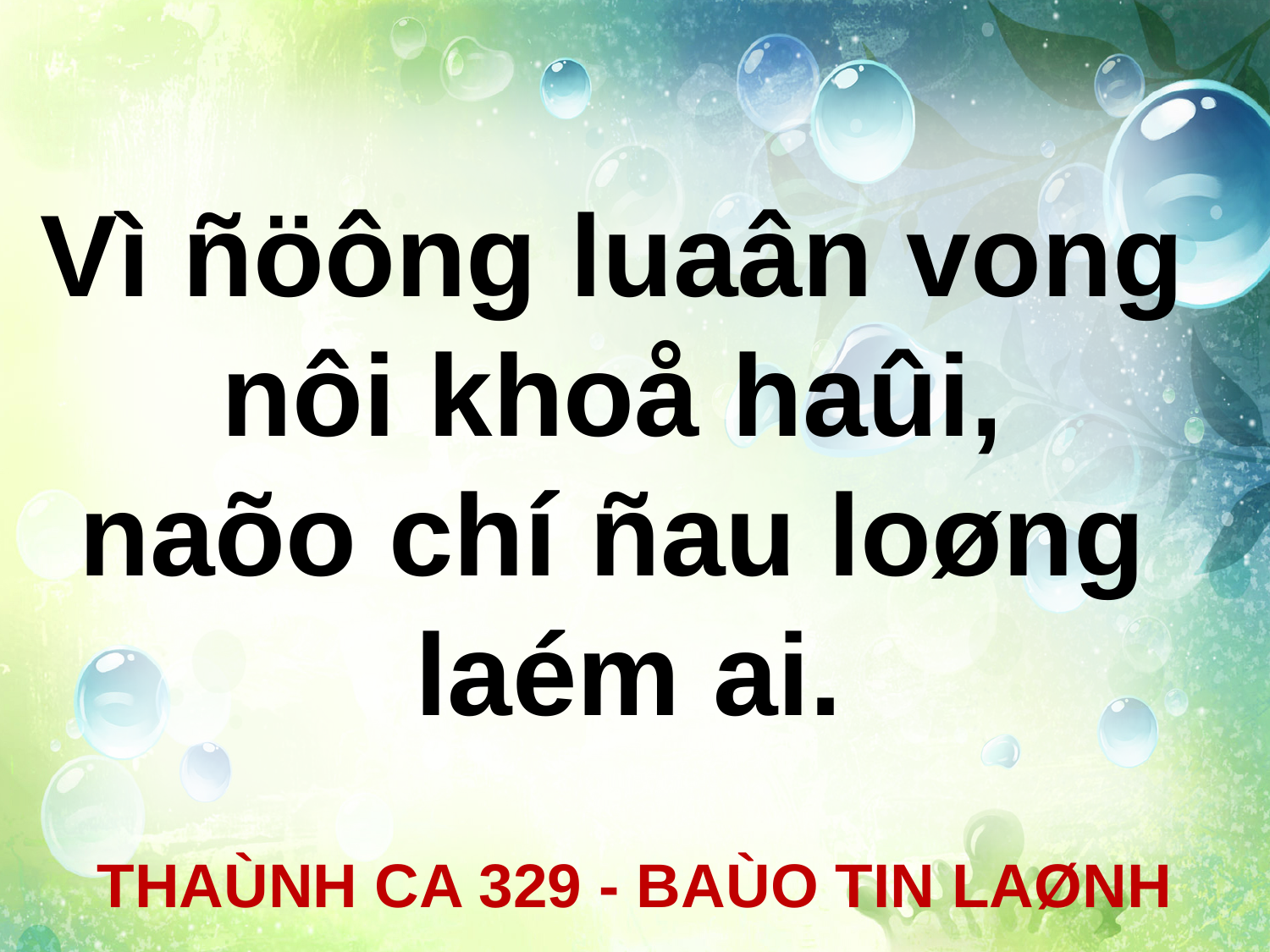

Vì ñöông luaân vong
nôi khoå haûi,
naõo chí ñau loøng
laém ai.
THAÙNH CA 329 - BAÙO TIN LAØNH